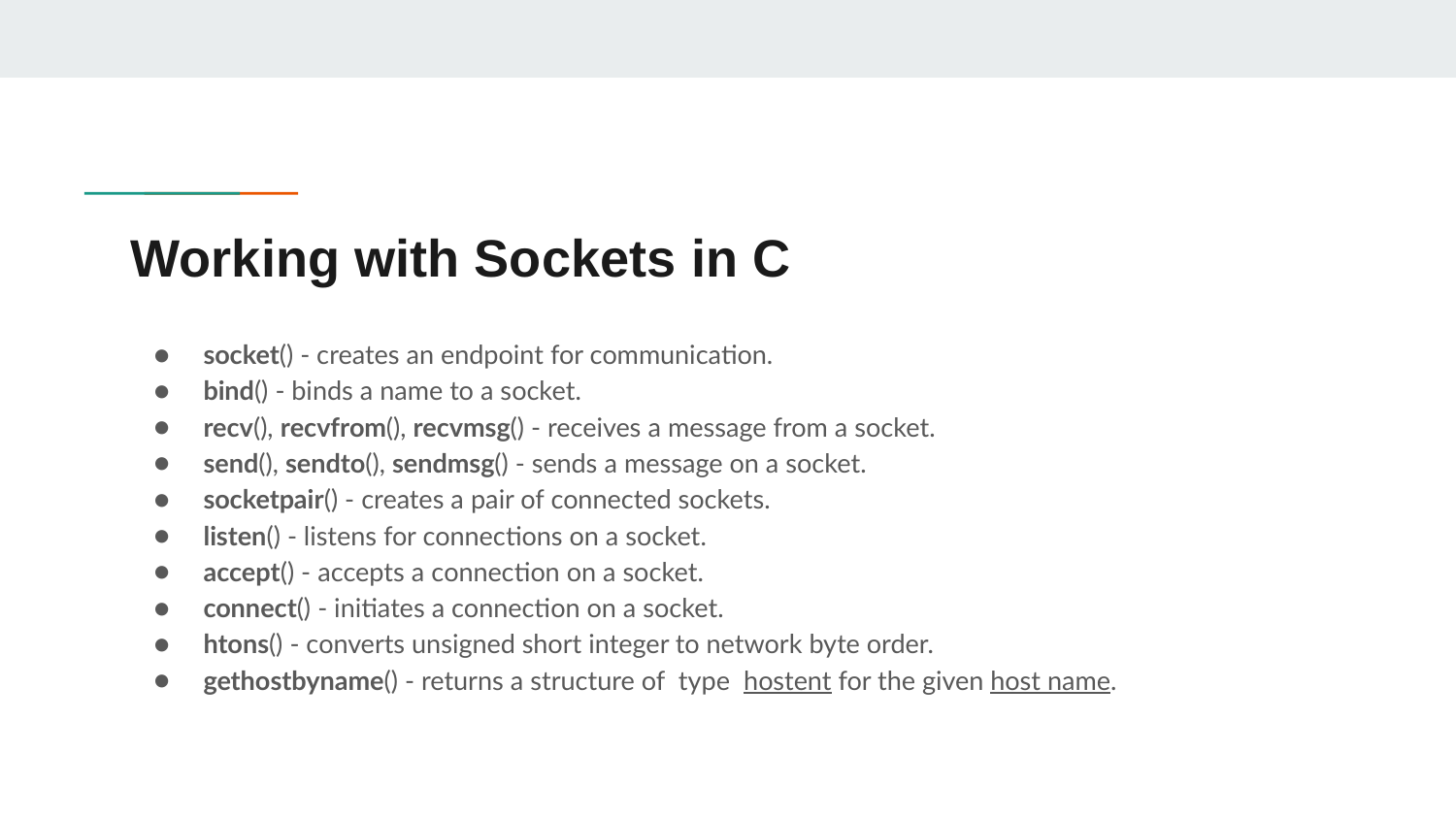

# Working with Sockets in C
socket() - creates an endpoint for communication.
bind() - binds a name to a socket.
recv(), recvfrom(), recvmsg() - receives a message from a socket.
send(), sendto(), sendmsg() - sends a message on a socket.
socketpair() - creates a pair of connected sockets.
listen() - listens for connections on a socket.
accept() - accepts a connection on a socket.
connect() - initiates a connection on a socket.
htons() - converts unsigned short integer to network byte order.
gethostbyname() - returns a structure of  type  hostent for the given host name.